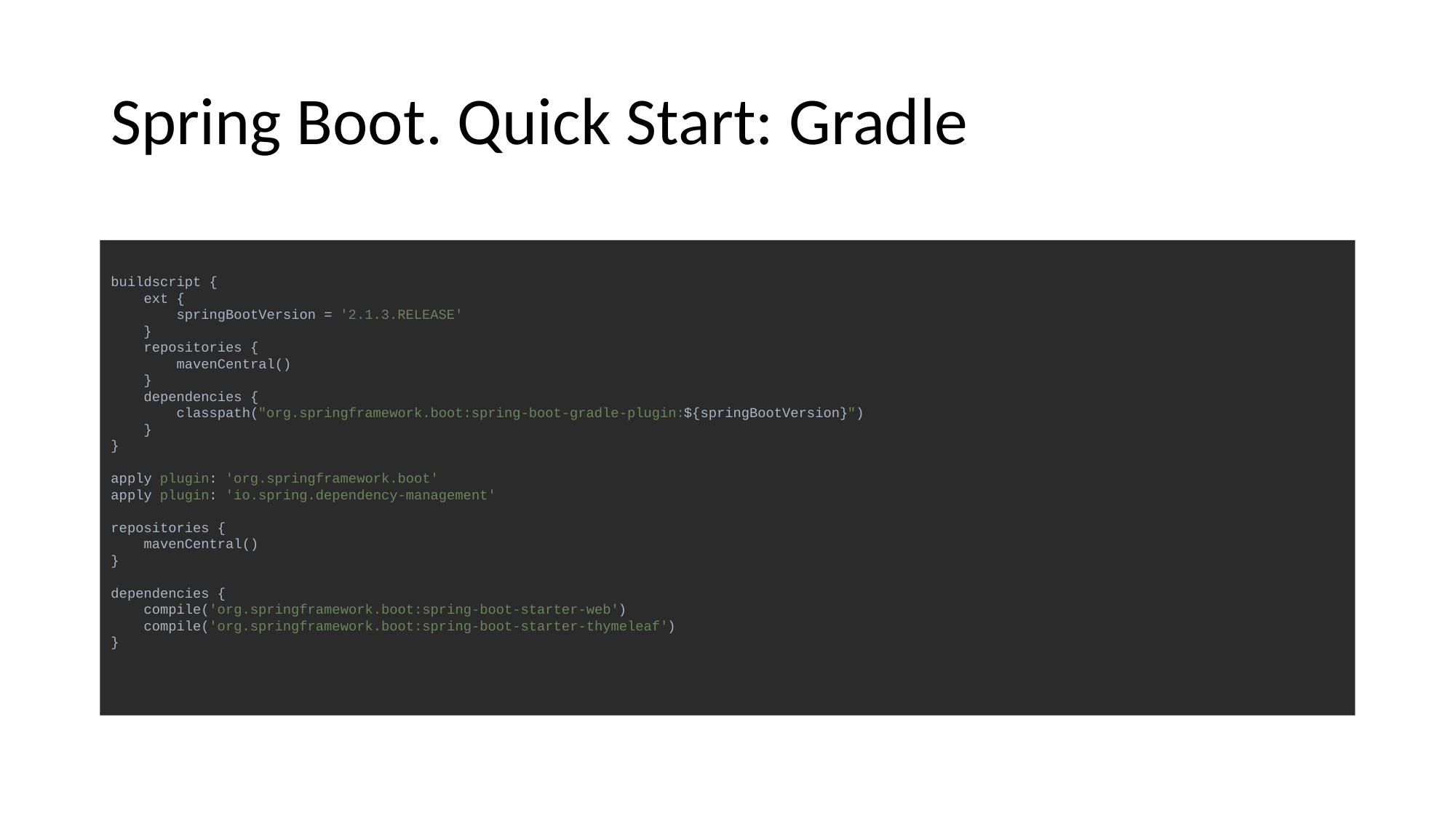

# Spring Boot. Quick Start: Gradle
buildscript {
    ext {
        springBootVersion = '2.1.3.RELEASE'
    }
    repositories {
        mavenCentral()
    }
    dependencies {
        classpath("org.springframework.boot:spring-boot-gradle-plugin:${springBootVersion}")
    }
}
apply plugin: 'org.springframework.boot'
apply plugin: 'io.spring.dependency-management'
repositories {
    mavenCentral()
}
dependencies {
    compile('org.springframework.boot:spring-boot-starter-web')
    compile('org.springframework.boot:spring-boot-starter-thymeleaf')
}